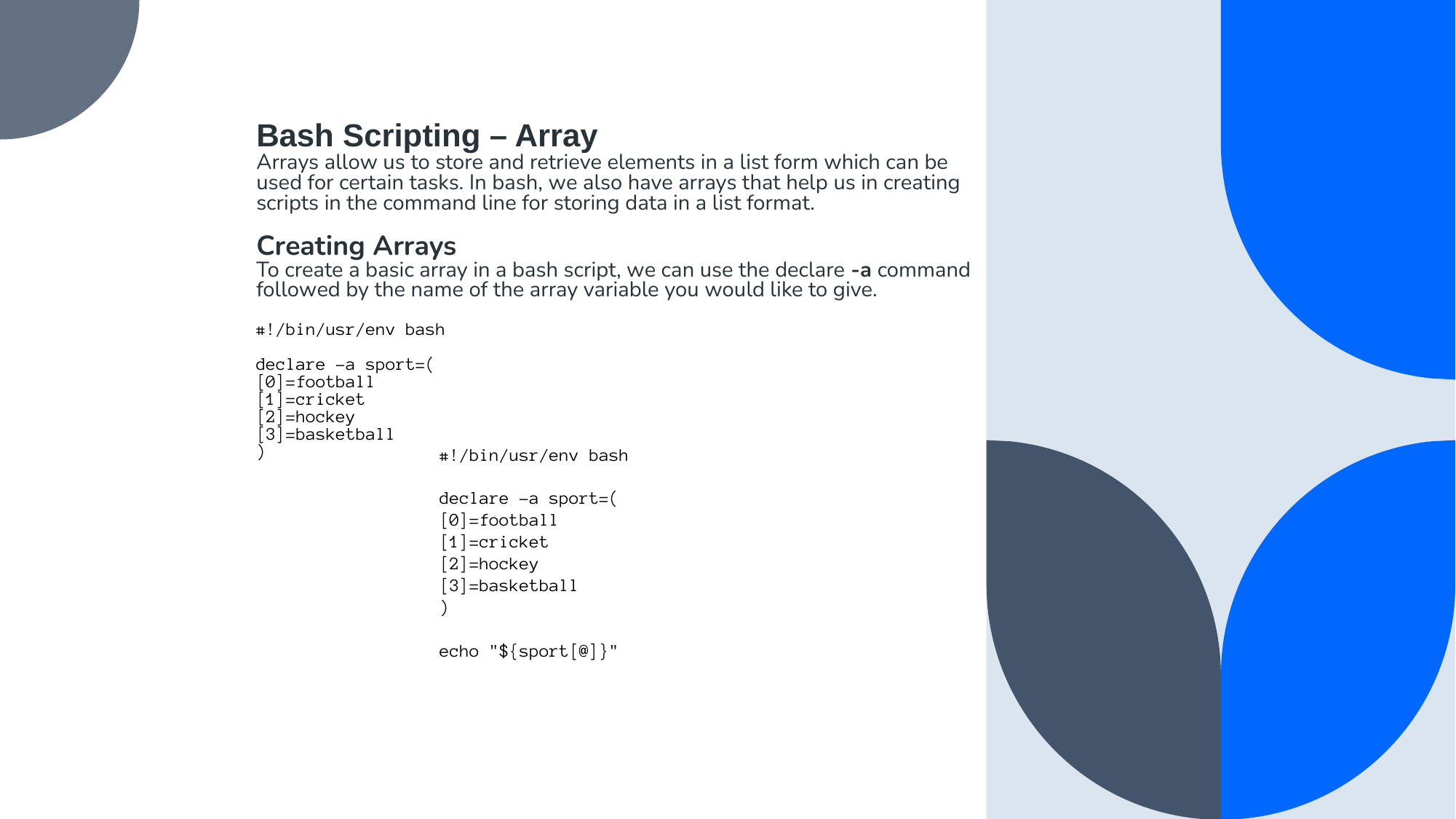

# Bash Scripting – Array Arrays allow us to store and retrieve elements in a list form which can be used for certain tasks. In bash, we also have arrays that help us in creating scripts in the command line for storing data in a list format.  Creating Arrays
To create a basic array in a bash script, we can use the declare -a command followed by the name of the array variable you would like to give. 
#!/bin/usr/env bash

declare -a sport=(
[0]=football
[1]=cricket
[2]=hockey
[3]=basketball
)
#!/bin/usr/env bash

declare -a sport=(
[0]=football
[1]=cricket
[2]=hockey
[3]=basketball
)

echo "${sport[@]}"